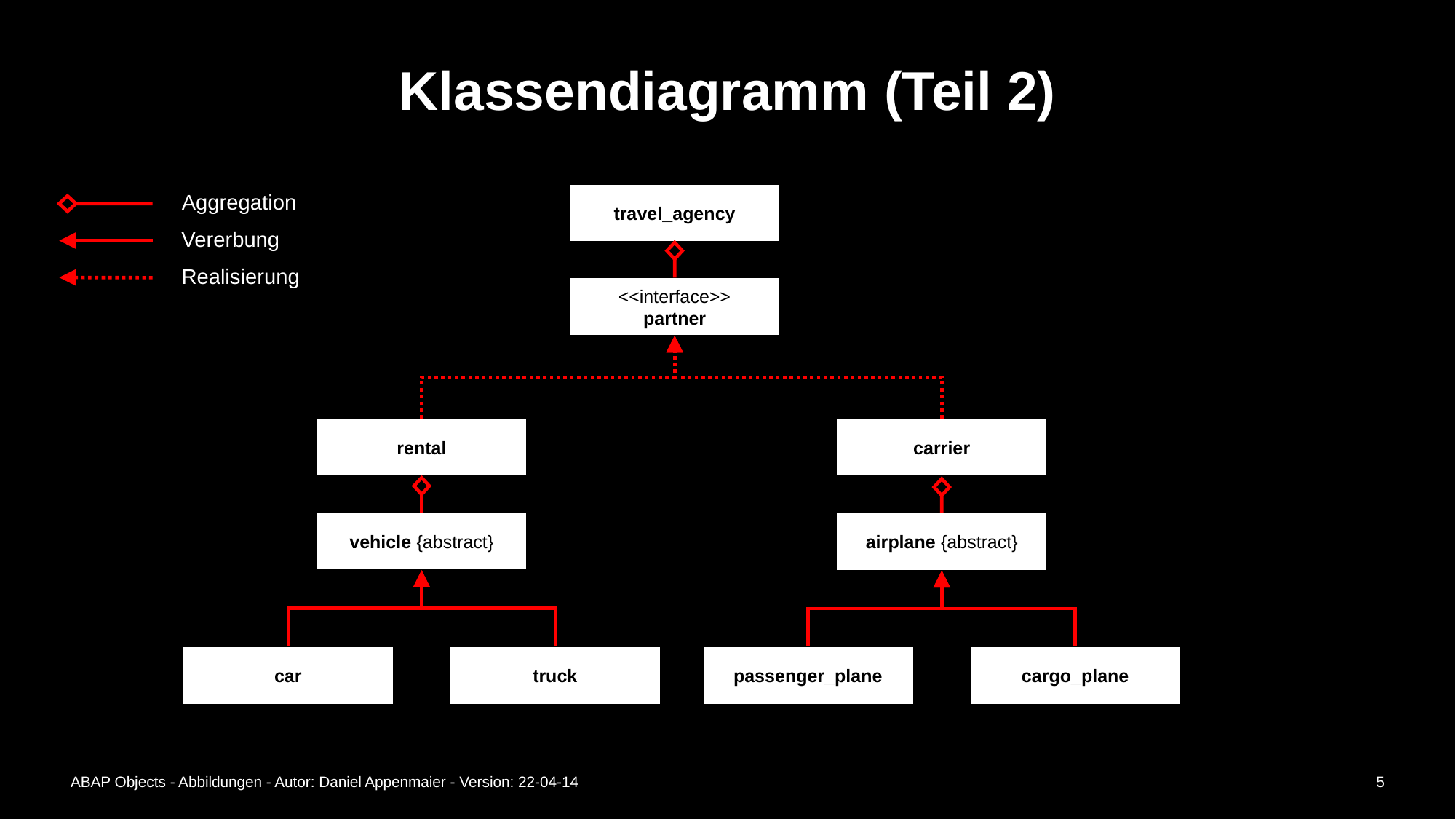

# Klassendiagramm (Teil 2)
Aggregation
travel_agency

Vererbung

Realisierung
<<interface>>
partner
rental
carrier

vehicle {abstract}
airplane {abstract}
car
truck
passenger_plane
cargo_plane
ABAP Objects - Abbildungen - Autor: Daniel Appenmaier - Version: 22-04-14
5